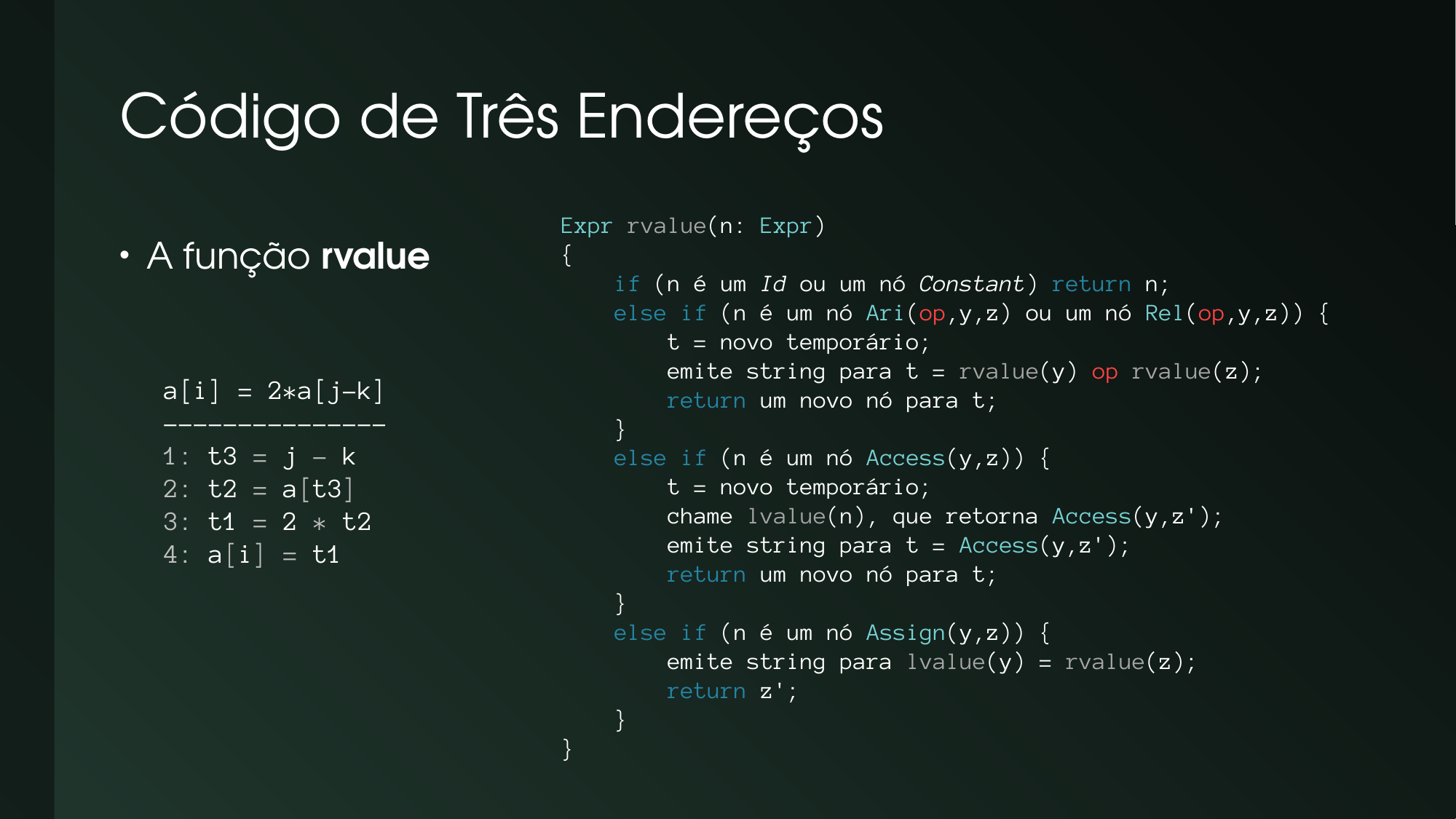

# Código de Três Endereços
Expr rvalue(n: Expr)
{
    if (n é um Id ou um nó Constant) return n;
    else if (n é um nó Ari(op,y,z) ou um nó Rel(op,y,z)) {
        t = novo temporário;
        emite string para t = rvalue(y) op rvalue(z);
        return um novo nó para t;
    }
    else if (n é um nó Access(y,z)) {
        t = novo temporário;
        chame lvalue(n), que retorna Access(y,z');
        emite string para t = Access(y,z');
        return um novo nó para t;
    }
    else if (n é um nó Assign(y,z)) {
        emite string para lvalue(y) = rvalue(z);
        return z';
    }
}
A função rvalue
a[i] = 2*a[j-k]
---------------
1: t3 = j - k
2: t2 = a[t3]
3: t1 = 2 * t2
4: a[i] = t1